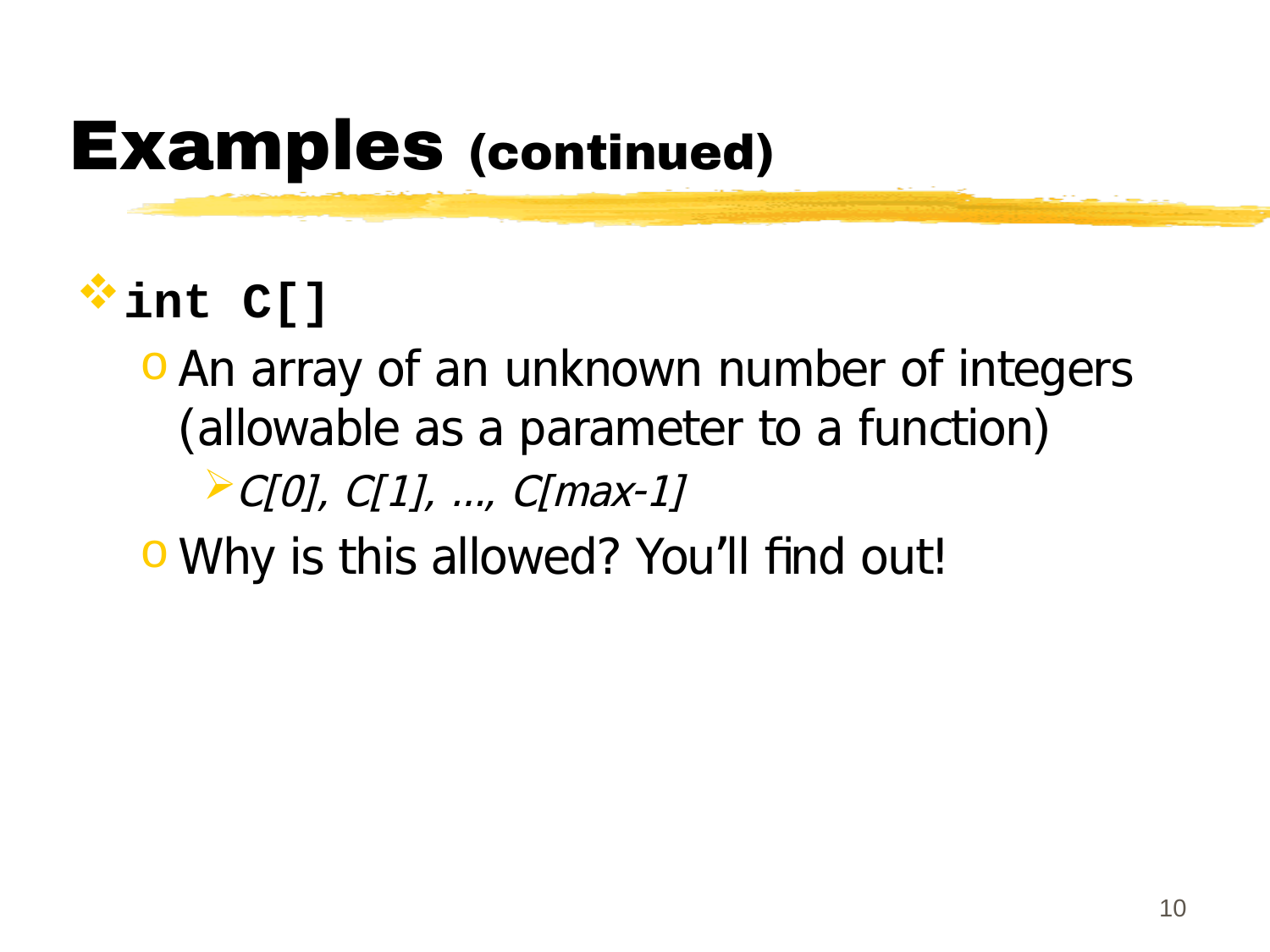

# Examples (continued)
int C[]
An array of an unknown number of integers (allowable as a parameter to a function)
C[0], C[1], …, C[max-1]
Why is this allowed? You’ll find out!
10